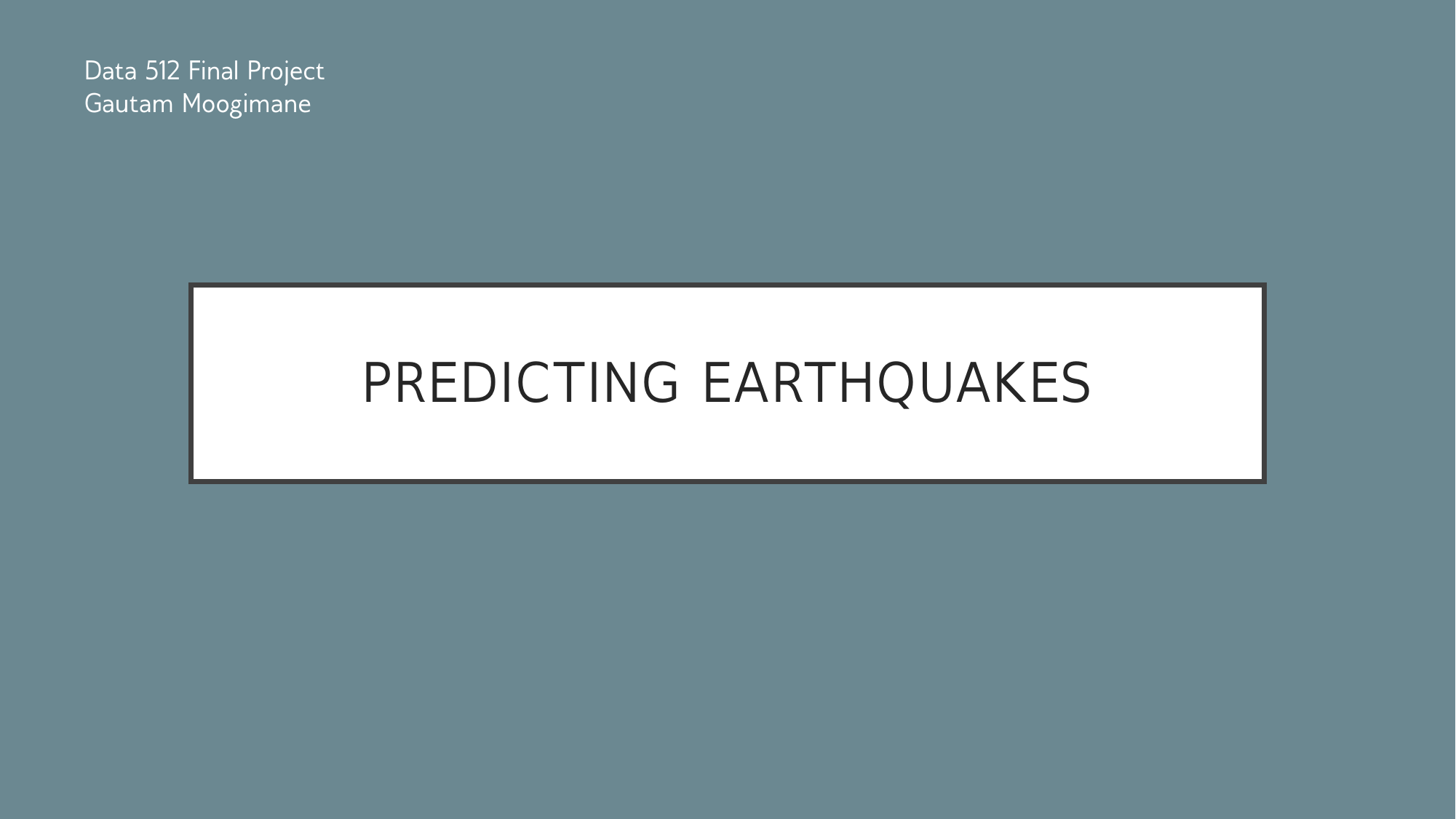

Data 512 Final Project
Gautam Moogimane
# Predicting Earthquakes